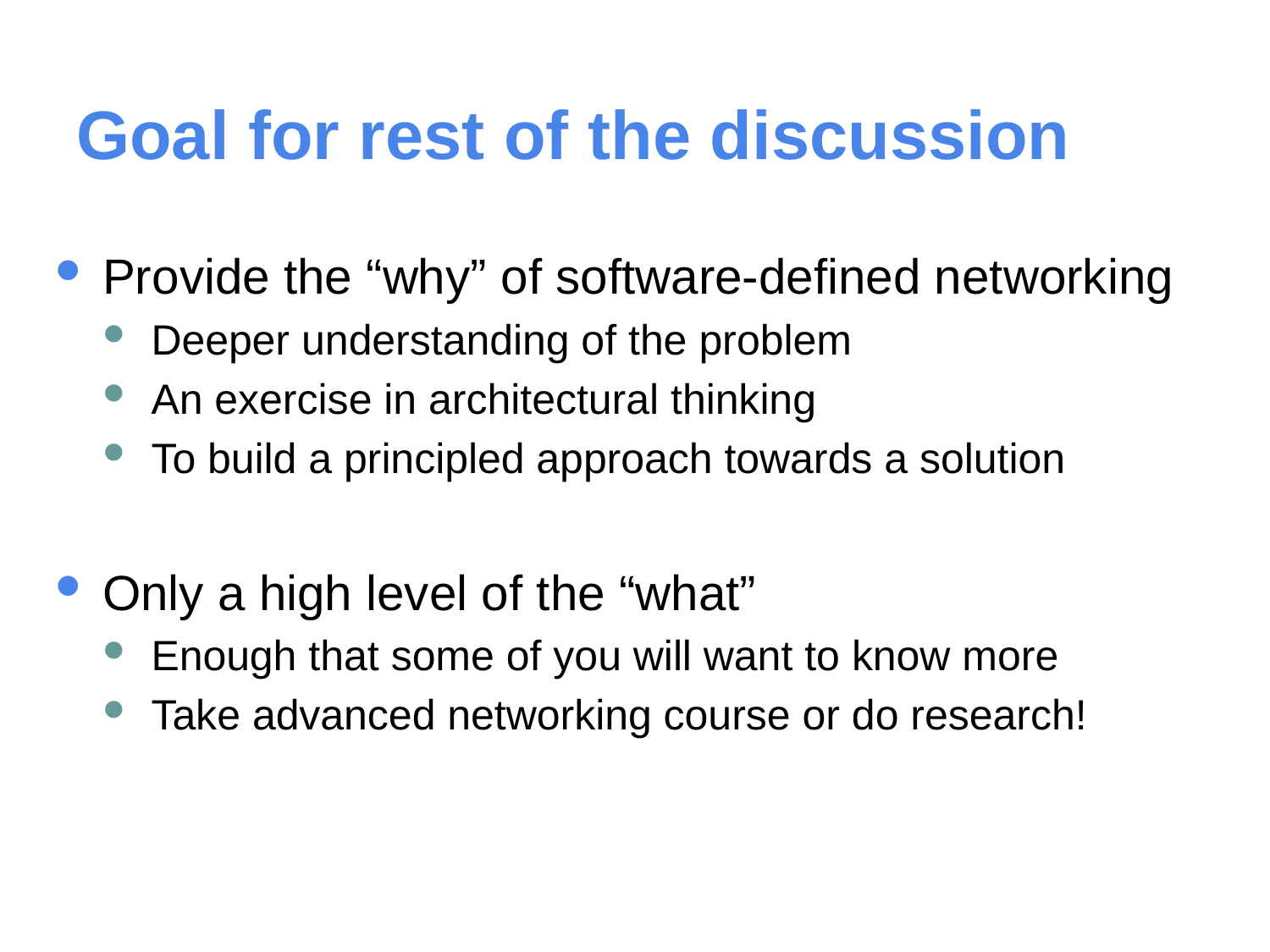

# Goal for rest of the discussion
Provide the “why” of software-defined networking
Deeper understanding of the problem
An exercise in architectural thinking
To build a principled approach towards a solution

Only a high level of the “what”
Enough that some of you will want to know more
Take advanced networking course or do research!